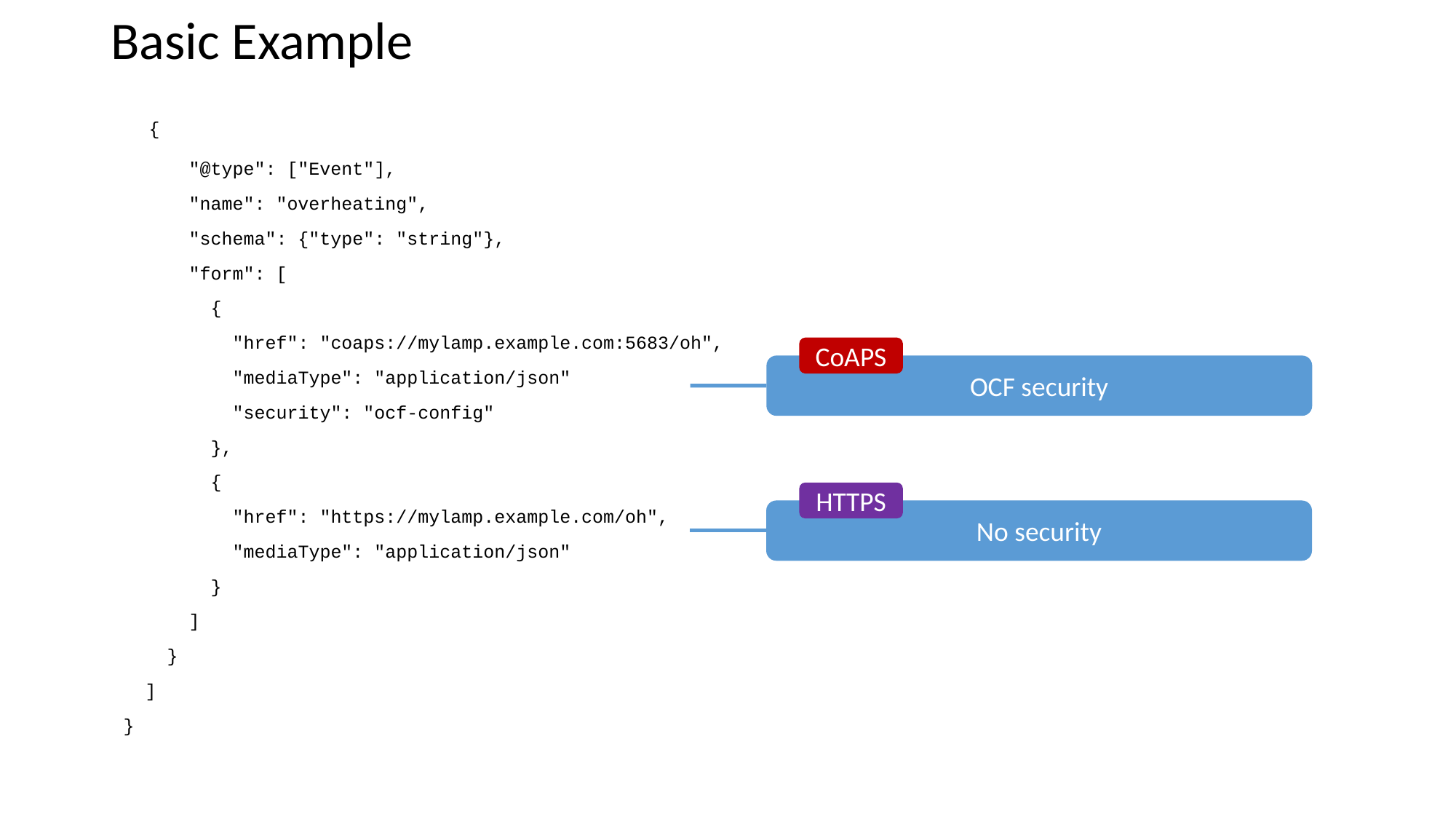

# Basic Example
 {
      "@type": ["Event"],
      "name": "overheating",
      "schema": {"type": "string"},
      "form": [
        {
          "href": "coaps://mylamp.example.com:5683/oh",
          "mediaType": "application/json"
          "security": "ocf-config"
        },
        {
          "href": "https://mylamp.example.com/oh",
          "mediaType": "application/json"
        }
      ]
    }
  ]
}
CoAPS
OCF security
HTTPS
No security